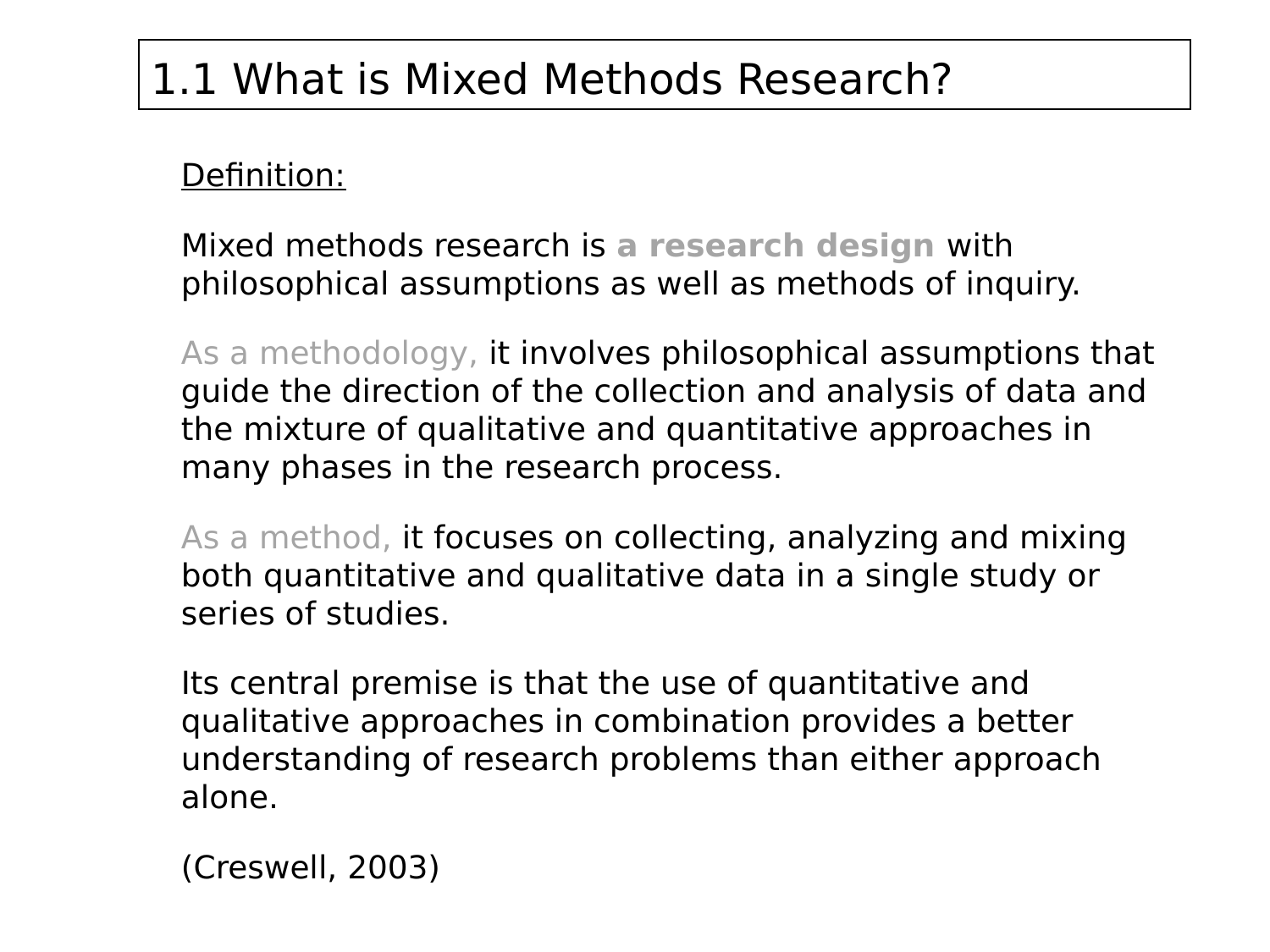

1.1 What is Mixed Methods Research?
Definition:
Mixed methods research is a research design with philosophical assumptions as well as methods of inquiry.
As a methodology, it involves philosophical assumptions that guide the direction of the collection and analysis of data and the mixture of qualitative and quantitative approaches in many phases in the research process.
As a method, it focuses on collecting, analyzing and mixing both quantitative and qualitative data in a single study or series of studies.
Its central premise is that the use of quantitative and qualitative approaches in combination provides a better understanding of research problems than either approach alone.
(Creswell, 2003)

#